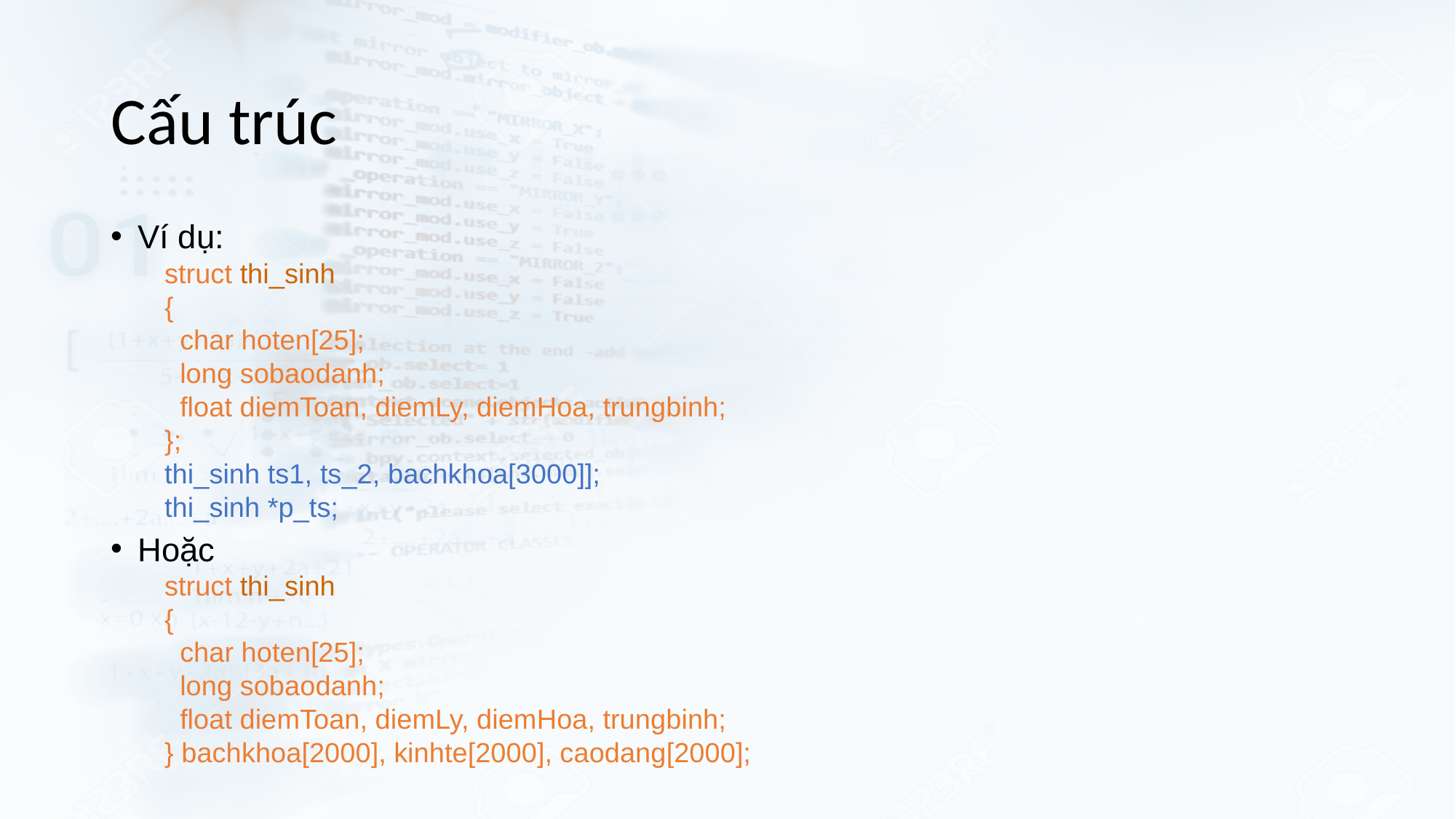

# Cấu trúc
Ví dụ:
struct thi_sinh
{
  char hoten[25];
  long sobaodanh;
  float diemToan, diemLy, diemHoa, trungbinh;
};
thi_sinh ts1, ts_2, bachkhoa[3000]];
thi_sinh *p_ts;
Hoặc
struct thi_sinh
{
  char hoten[25];
  long sobaodanh;
  float diemToan, diemLy, diemHoa, trungbinh;
} bachkhoa[2000], kinhte[2000], caodang[2000];